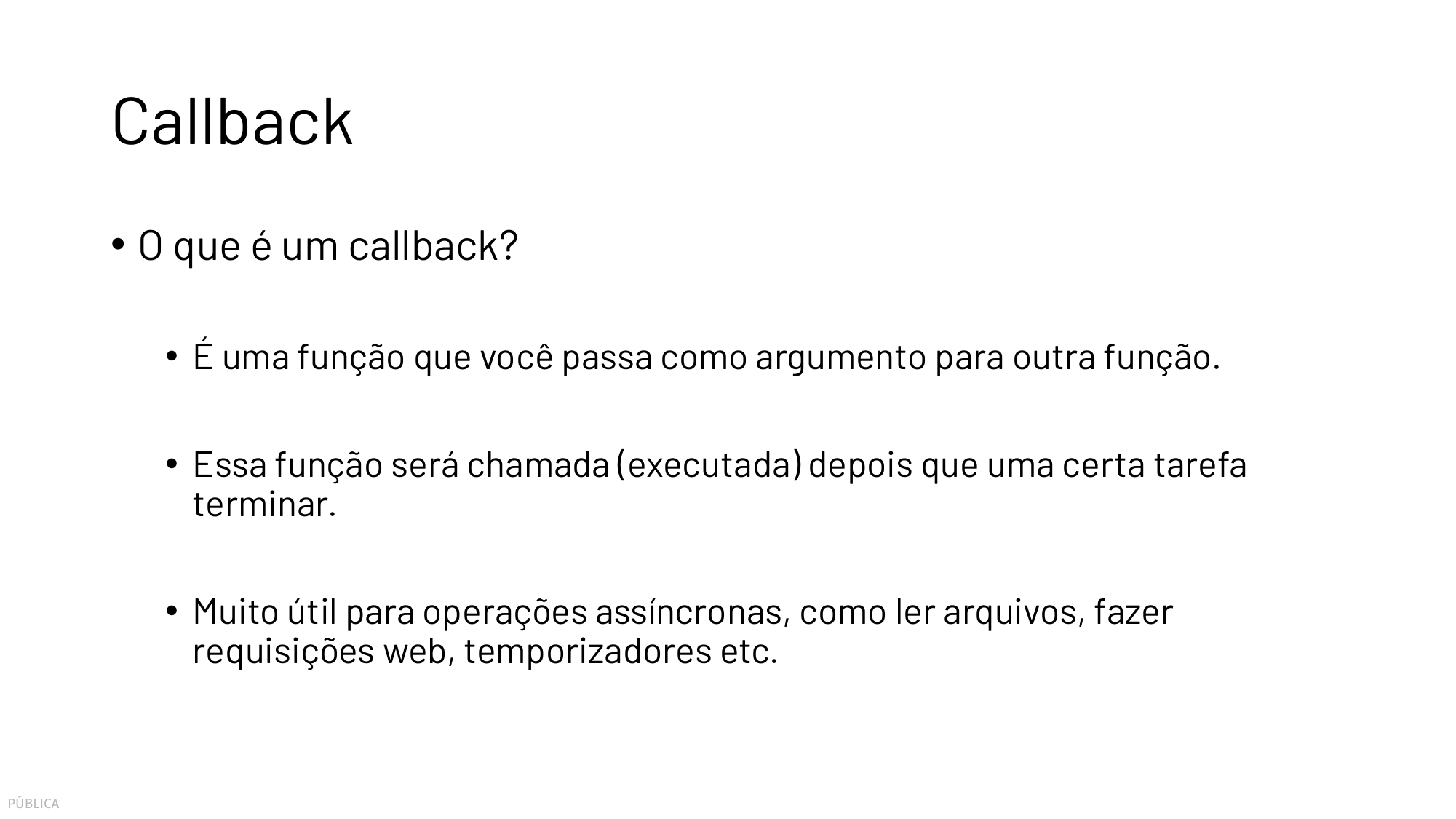

# Callback
O que é um callback?

É uma função que você passa como argumento para outra função.

Essa função será chamada (executada) depois que uma certa tarefa terminar.

Muito útil para operações assíncronas, como ler arquivos, fazer requisições web, temporizadores etc.